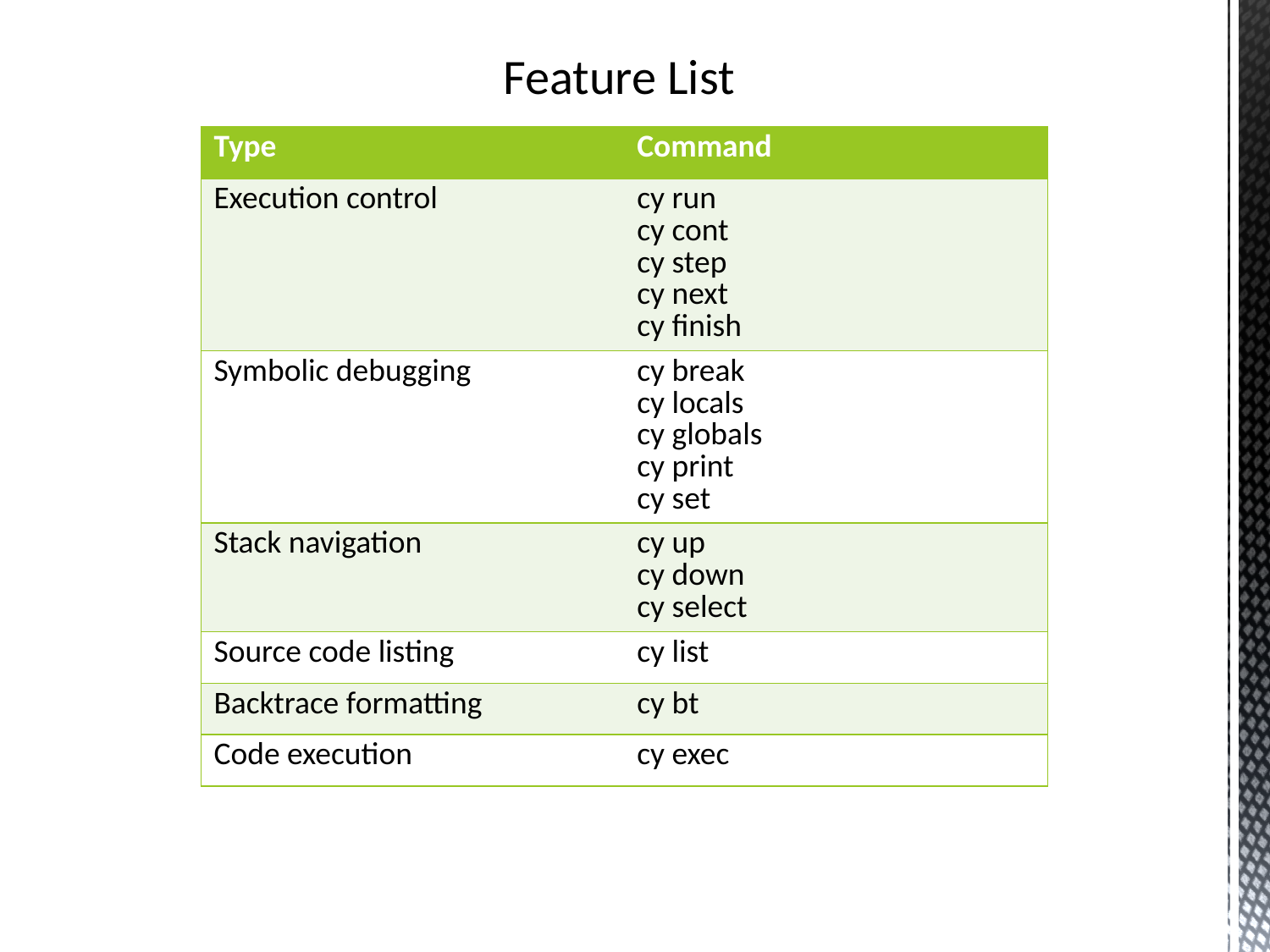

# Feature List
| Type | Command |
| --- | --- |
| Execution control | cy run cy cont cy step cy next cy finish |
| Symbolic debugging | cy break cy locals cy globals cy print cy set |
| Stack navigation | cy up cy down cy select |
| Source code listing | cy list |
| Backtrace formatting | cy bt |
| Code execution | cy exec |